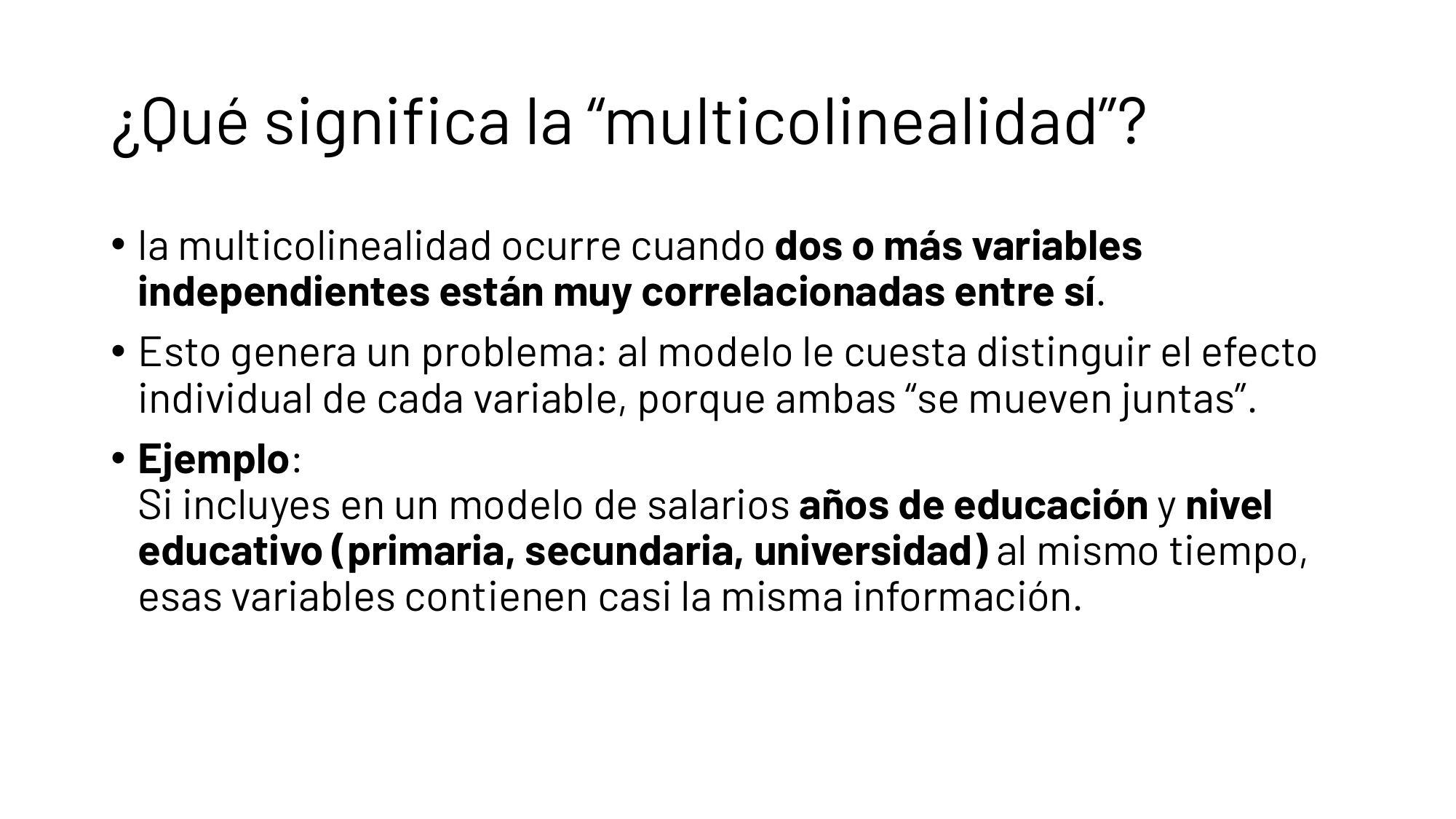

# ¿Qué significa la “multicolinealidad”?
la multicolinealidad ocurre cuando dos o más variables independientes están muy correlacionadas entre sí.
Esto genera un problema: al modelo le cuesta distinguir el efecto individual de cada variable, porque ambas “se mueven juntas”.
Ejemplo:
Si incluyes en un modelo de salarios años de educación y nivel educativo (primaria, secundaria, universidad) al mismo tiempo, esas variables contienen casi la misma información.